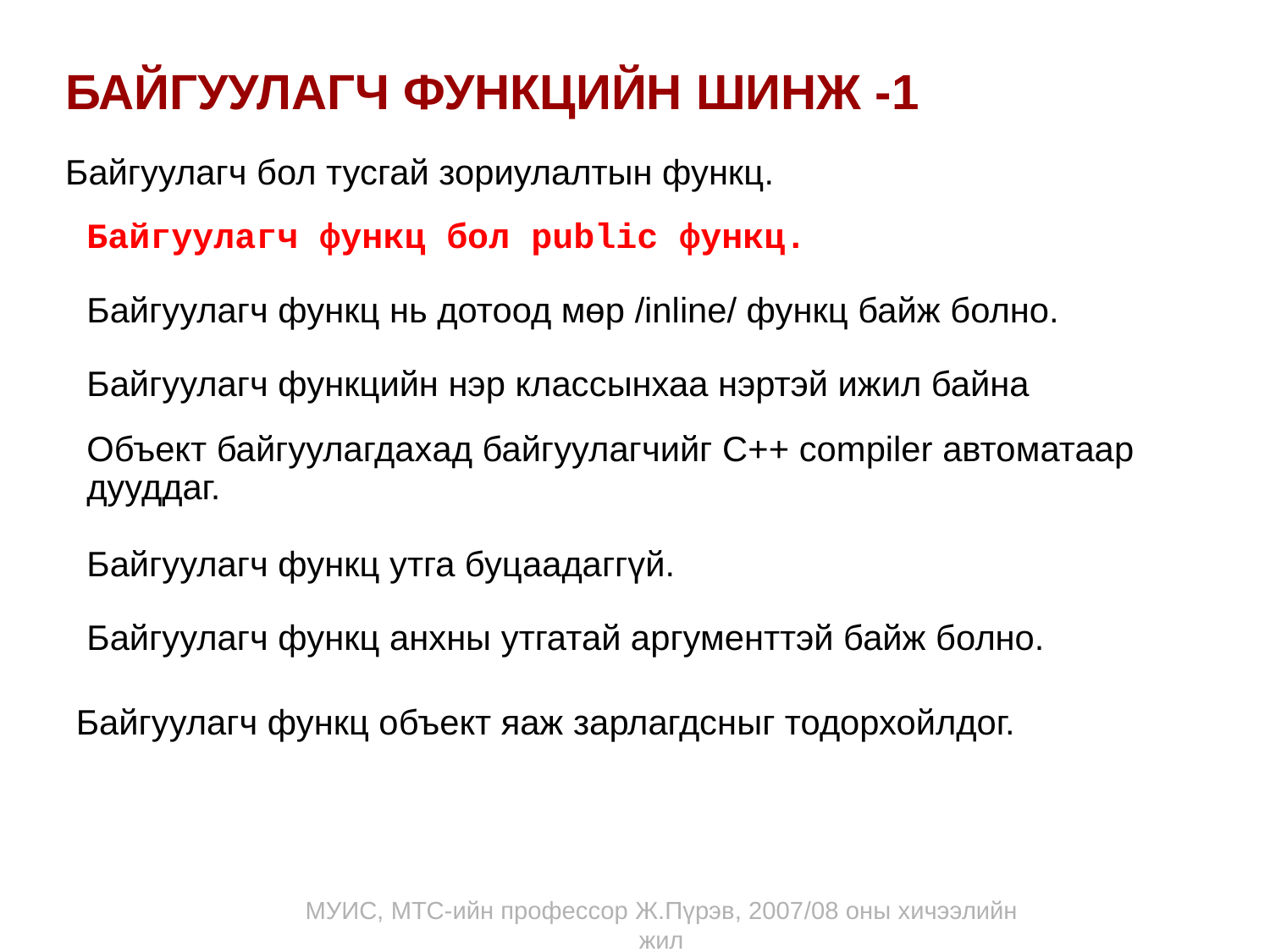

БАЙГУУЛАГЧ ФУНКЦИЙН ШИНЖ -1
Байгуулагч бол тусгай зориулалтын функц.
Байгуулагч функц бол public функц.
Байгуулагч функц нь дотоод мөр /inline/ функц байж болно.
Байгуулагч функцийн нэр классынхаа нэртэй ижил байна
Объект байгуулагдахад байгуулагчийг C++ compiler автоматаар дууддаг.
Байгуулагч функц утга буцаадаггүй.
Байгуулагч функц анхны утгатай аргументтэй байж болно.
Байгуулагч функц объект яаж зарлагдсныг тодорхойлдог.
МУИС, МТС-ийн профессор Ж.Пүрэв, 2007/08 оны хичээлийн жил